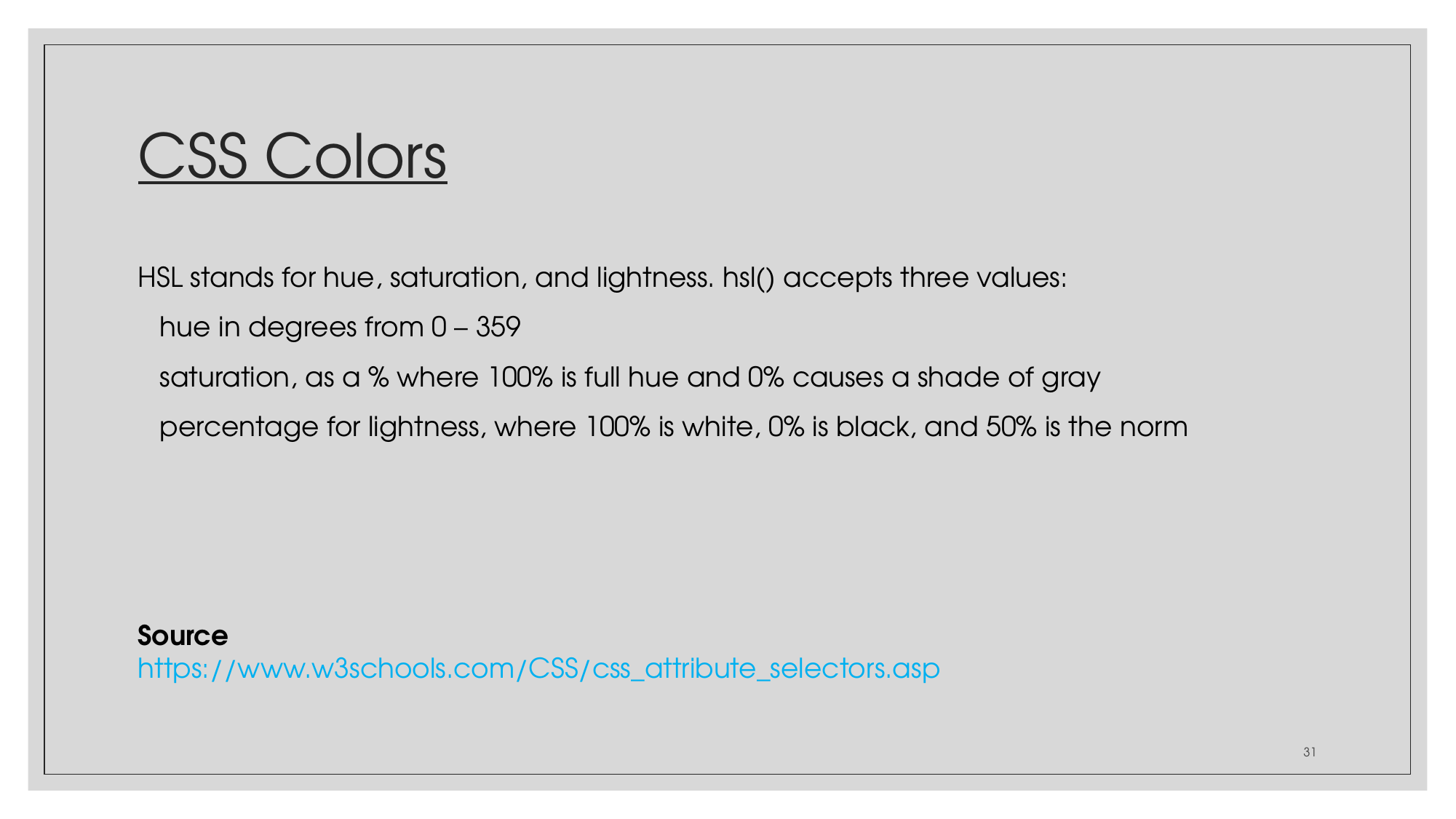

# CSS Colors
HSL stands for hue, saturation, and lightness. hsl() accepts three values:
hue in degrees from 0 – 359
saturation, as a % where 100% is full hue and 0% causes a shade of gray
percentage for lightness, where 100% is white, 0% is black, and 50% is the norm
Source
https://www.w3schools.com/CSS/css_attribute_selectors.asp
31